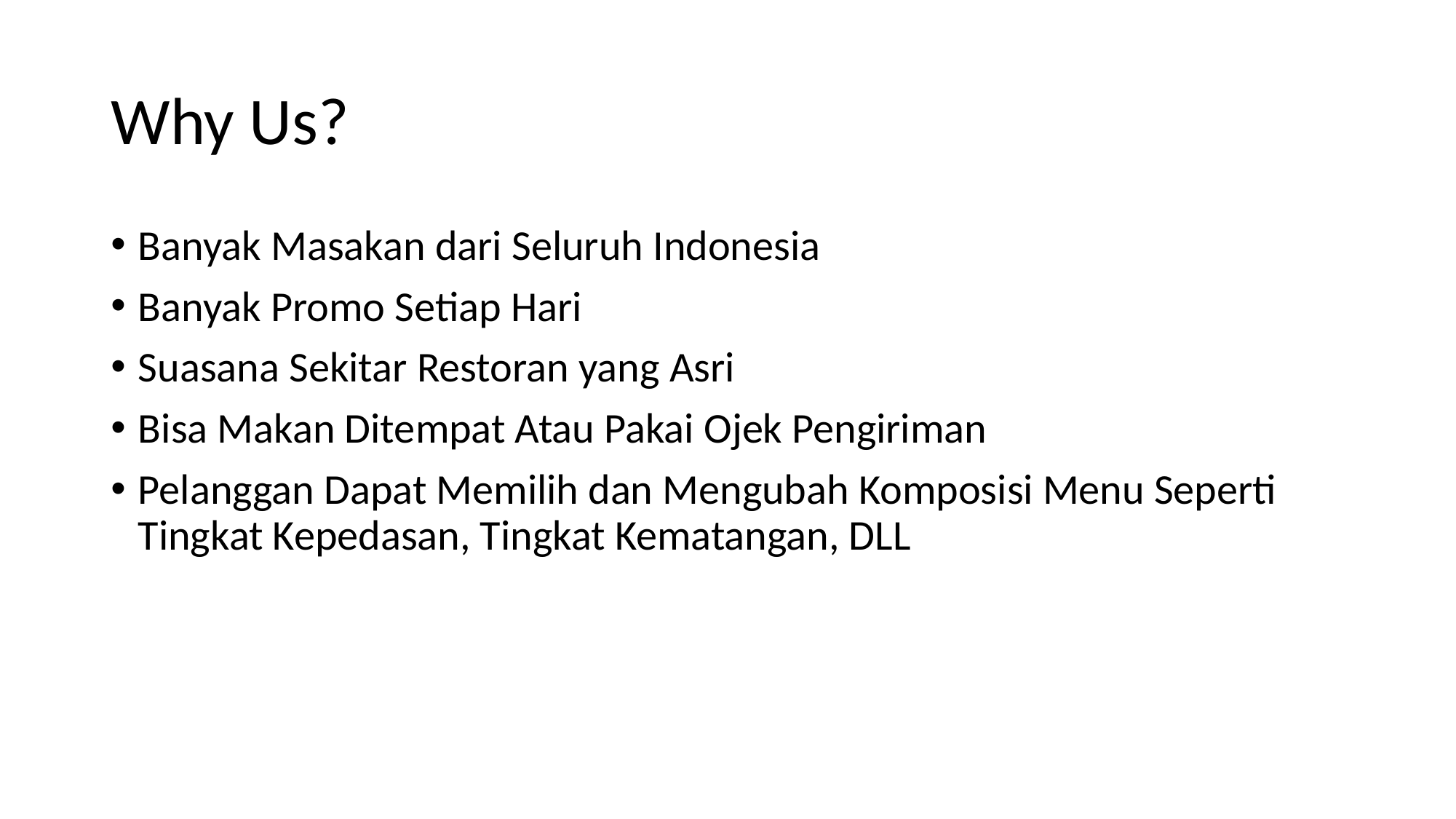

# Why Us?
Banyak Masakan dari Seluruh Indonesia
Banyak Promo Setiap Hari
Suasana Sekitar Restoran yang Asri
Bisa Makan Ditempat Atau Pakai Ojek Pengiriman
Pelanggan Dapat Memilih dan Mengubah Komposisi Menu Seperti Tingkat Kepedasan, Tingkat Kematangan, DLL